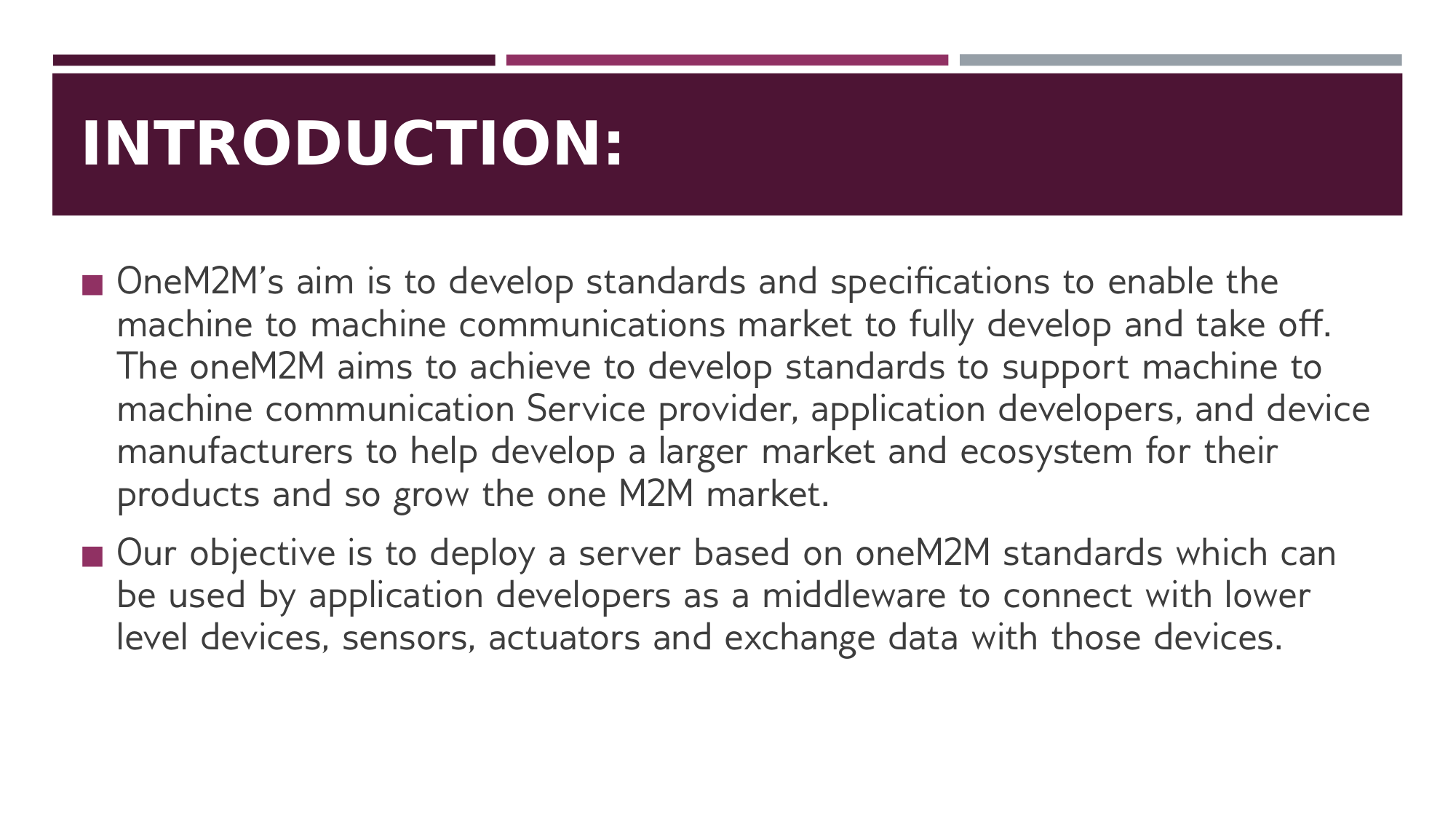

# INTRODUCTION:
OneM2M’s aim is to develop standards and specifications to enable the machine to machine communications market to fully develop and take off. The oneM2M aims to achieve to develop standards to support machine to machine communication Service provider, application developers, and device manufacturers to help develop a larger market and ecosystem for their products and so grow the one M2M market.
Our objective is to deploy a server based on oneM2M standards which can be used by application developers as a middleware to connect with lower level devices, sensors, actuators and exchange data with those devices.